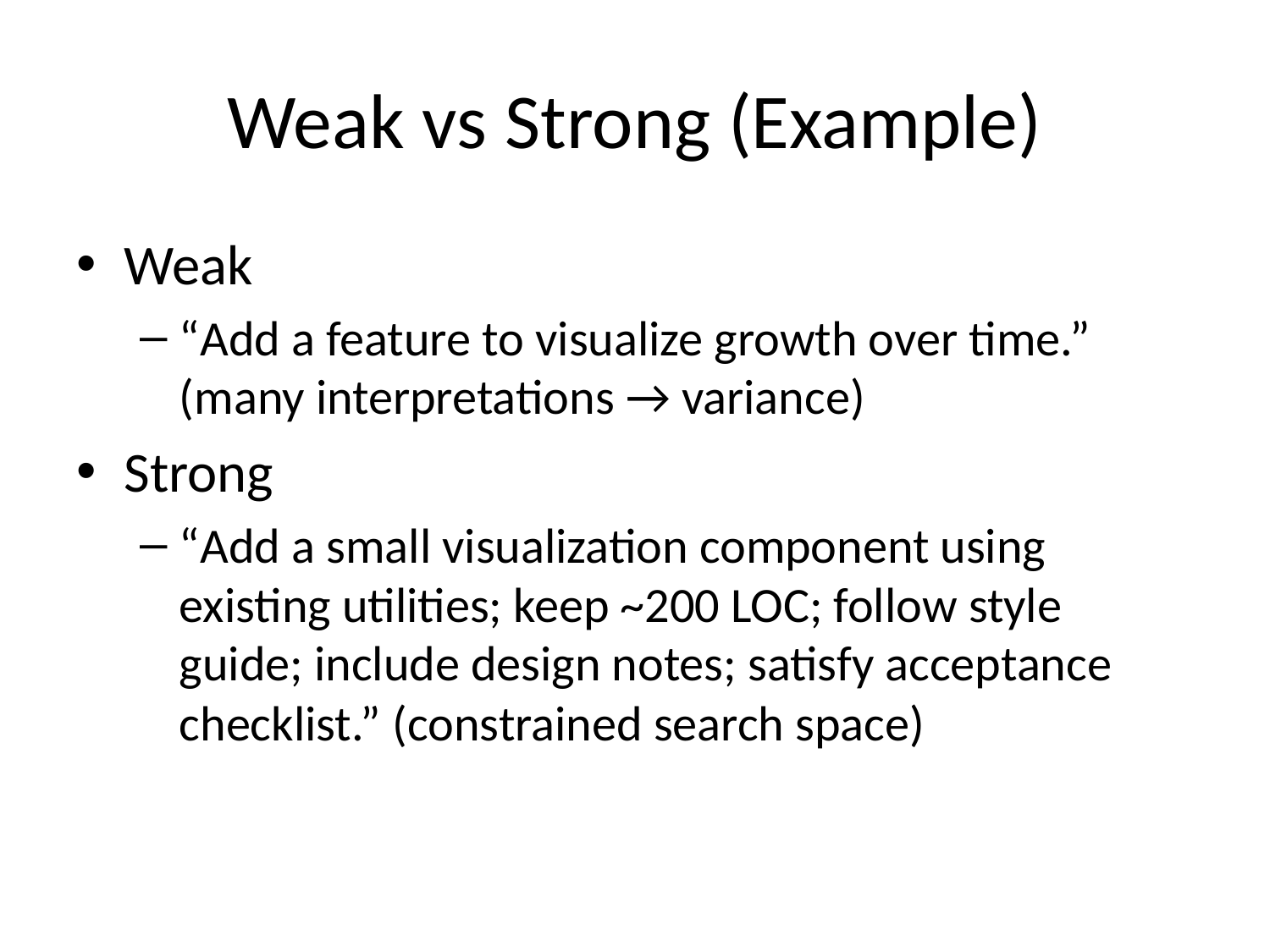

# Weak vs Strong (Example)
Weak
“Add a feature to visualize growth over time.” (many interpretations → variance)
Strong
“Add a small visualization component using existing utilities; keep ~200 LOC; follow style guide; include design notes; satisfy acceptance checklist.” (constrained search space)